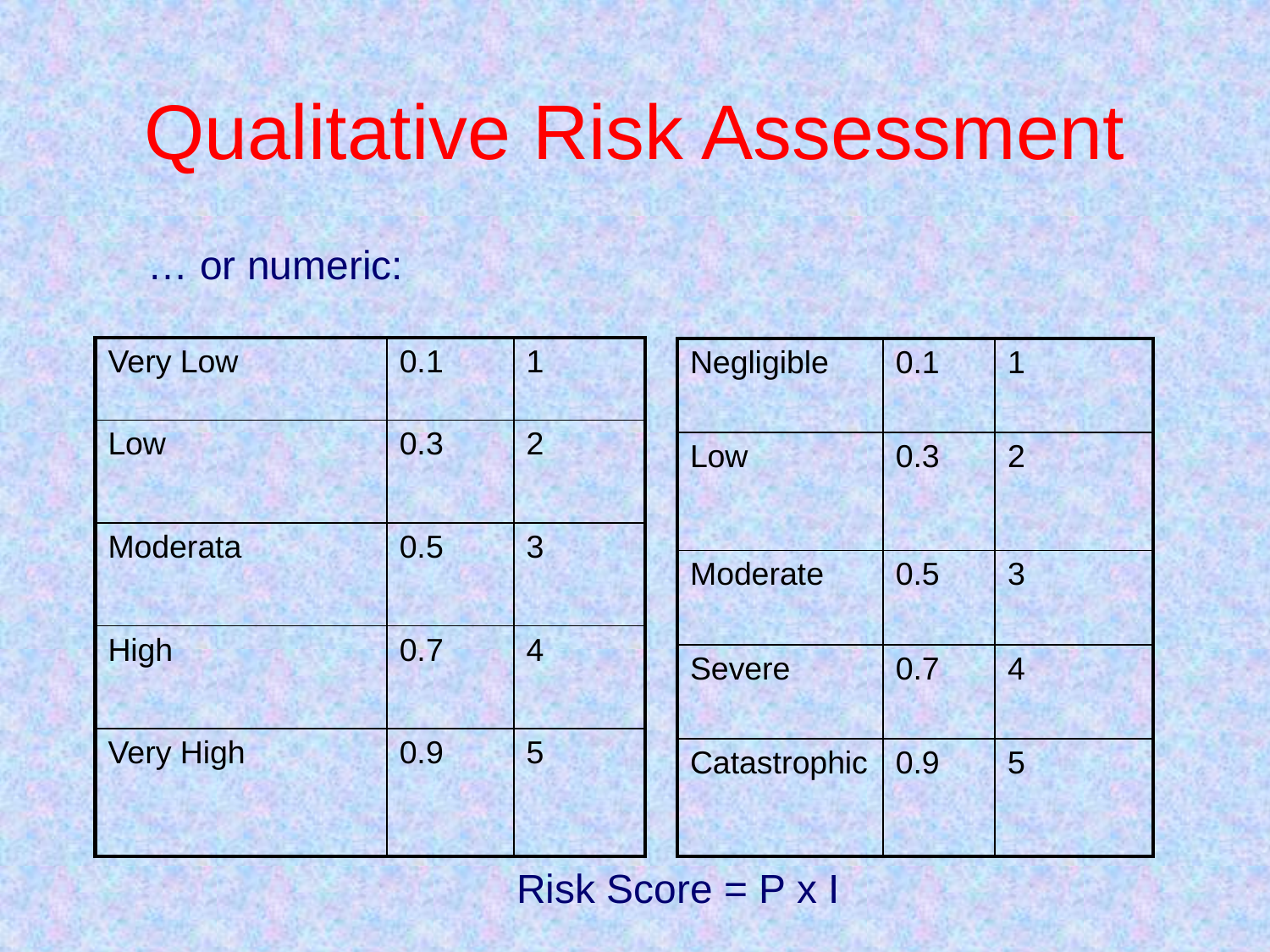

# Qualitative Risk Assessment
… or numeric:

Risk Score = P x I

| Very Low | 0.1 | 1 |
| --- | --- | --- |
| Low | 0.3 | 2 |
| Moderata | 0.5 | 3 |
| High | 0.7 | 4 |
| Very High | 0.9 | 5 |
| Negligible | 0.1 | 1 |
| --- | --- | --- |
| Low | 0.3 | 2 |
| Moderate | 0.5 | 3 |
| Severe | 0.7 | 4 |
| Catastrophic | 0.9 | 5 |